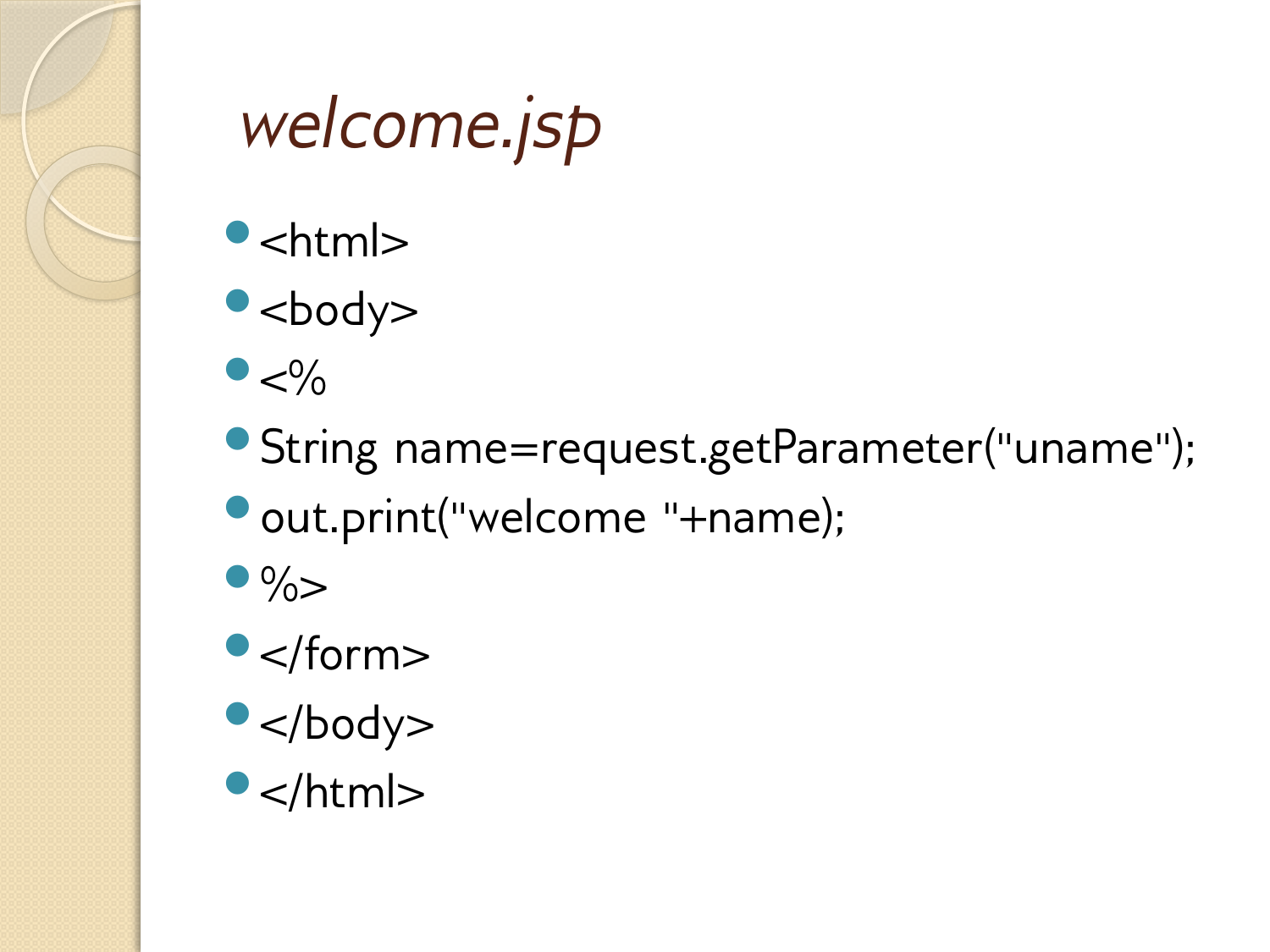

# welcome.jsp
<html>
<body>
<%
String name=request.getParameter("uname");
out.print("welcome "+name);
%>
</form>
</body>
</html>